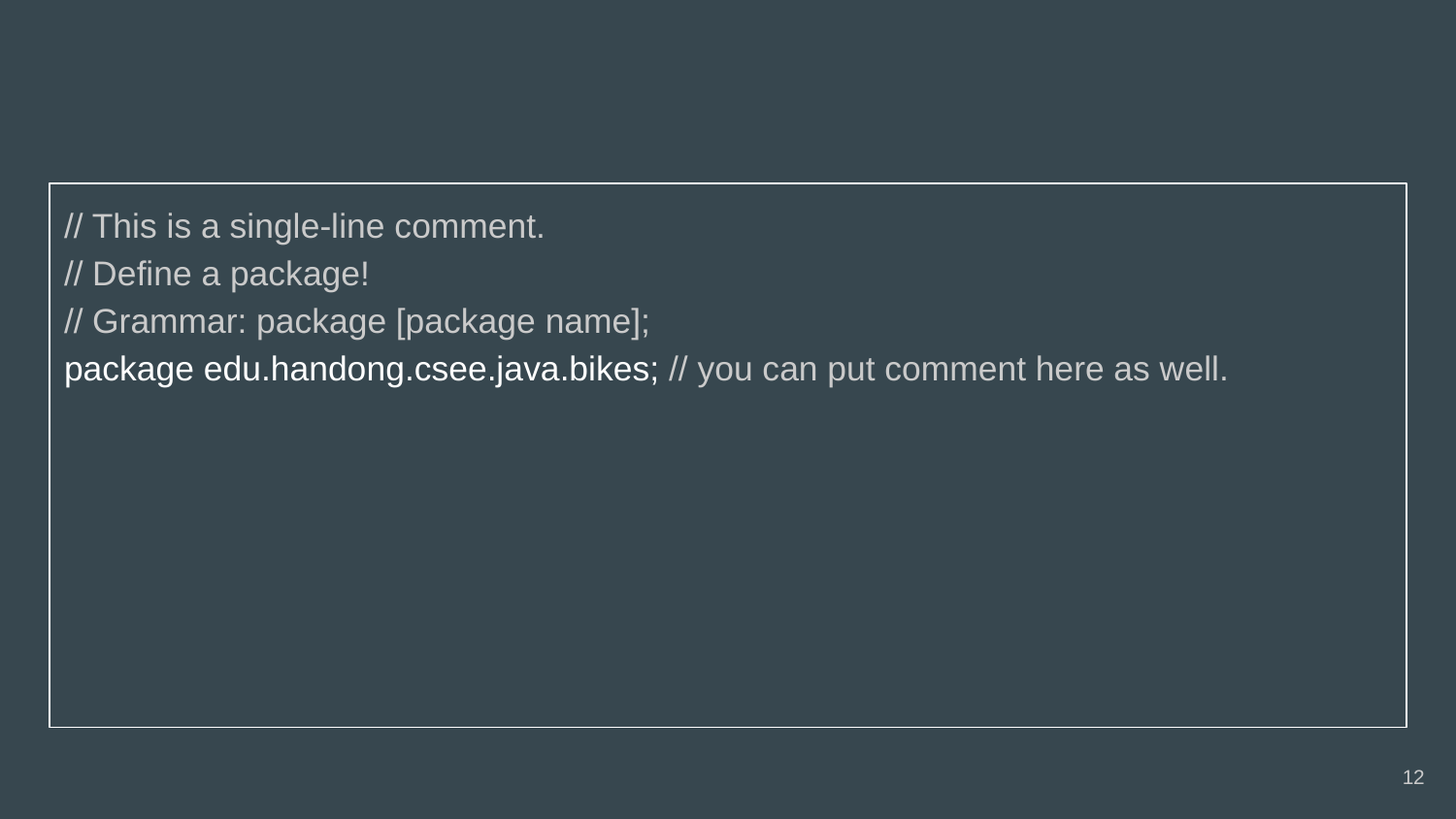

// This is a single-line comment.
// Define a package!
// Grammar: package [package name];
package edu.handong.csee.java.bikes; // you can put comment here as well.
12